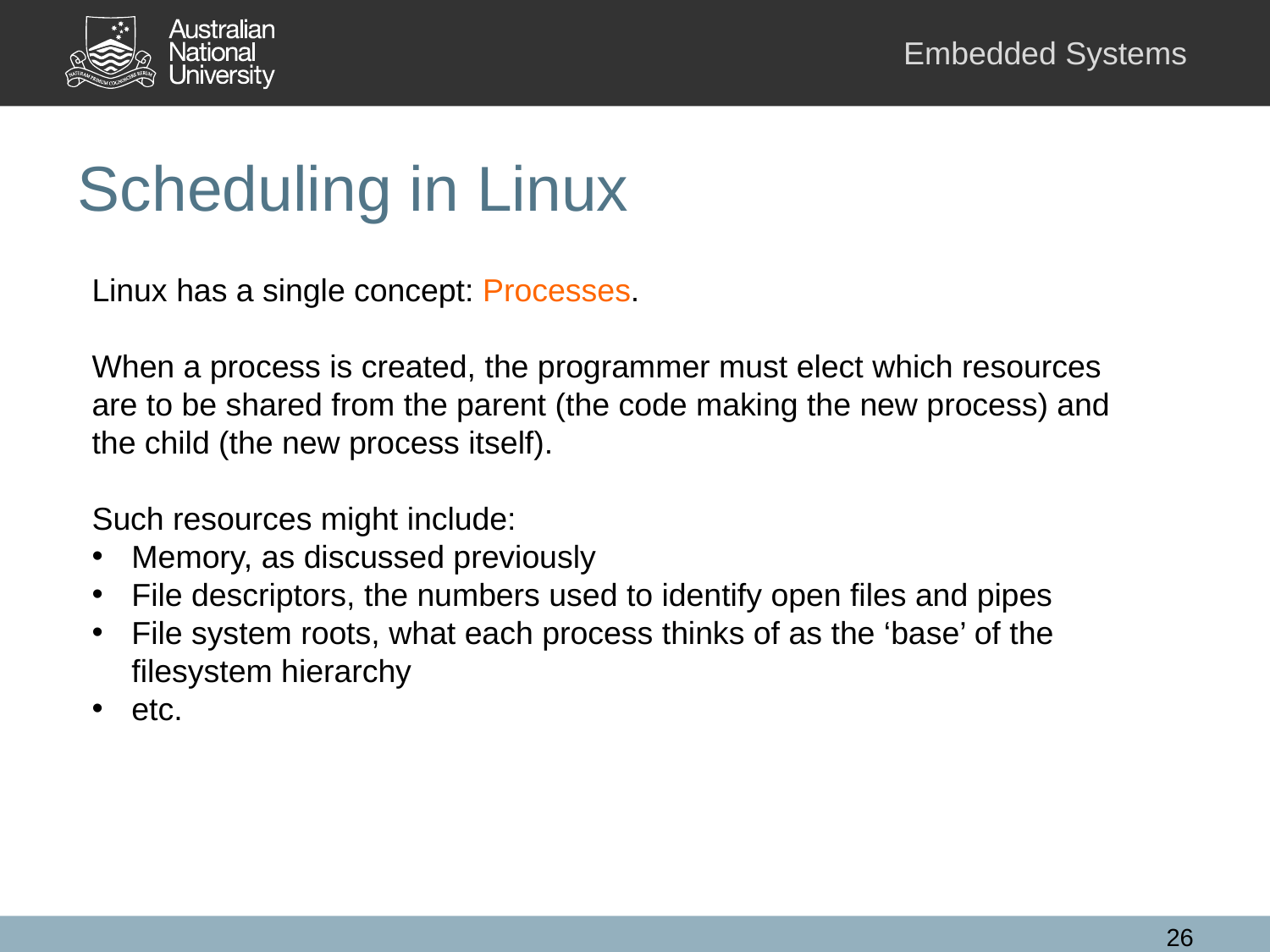

# Scheduling in Linux
Linux has a single concept: Processes.

When a process is created, the programmer must elect which resources are to be shared from the parent (the code making the new process) and the child (the new process itself).

Such resources might include:
Memory, as discussed previously
File descriptors, the numbers used to identify open files and pipes
File system roots, what each process thinks of as the ‘base’ of the filesystem hierarchy
etc.
26